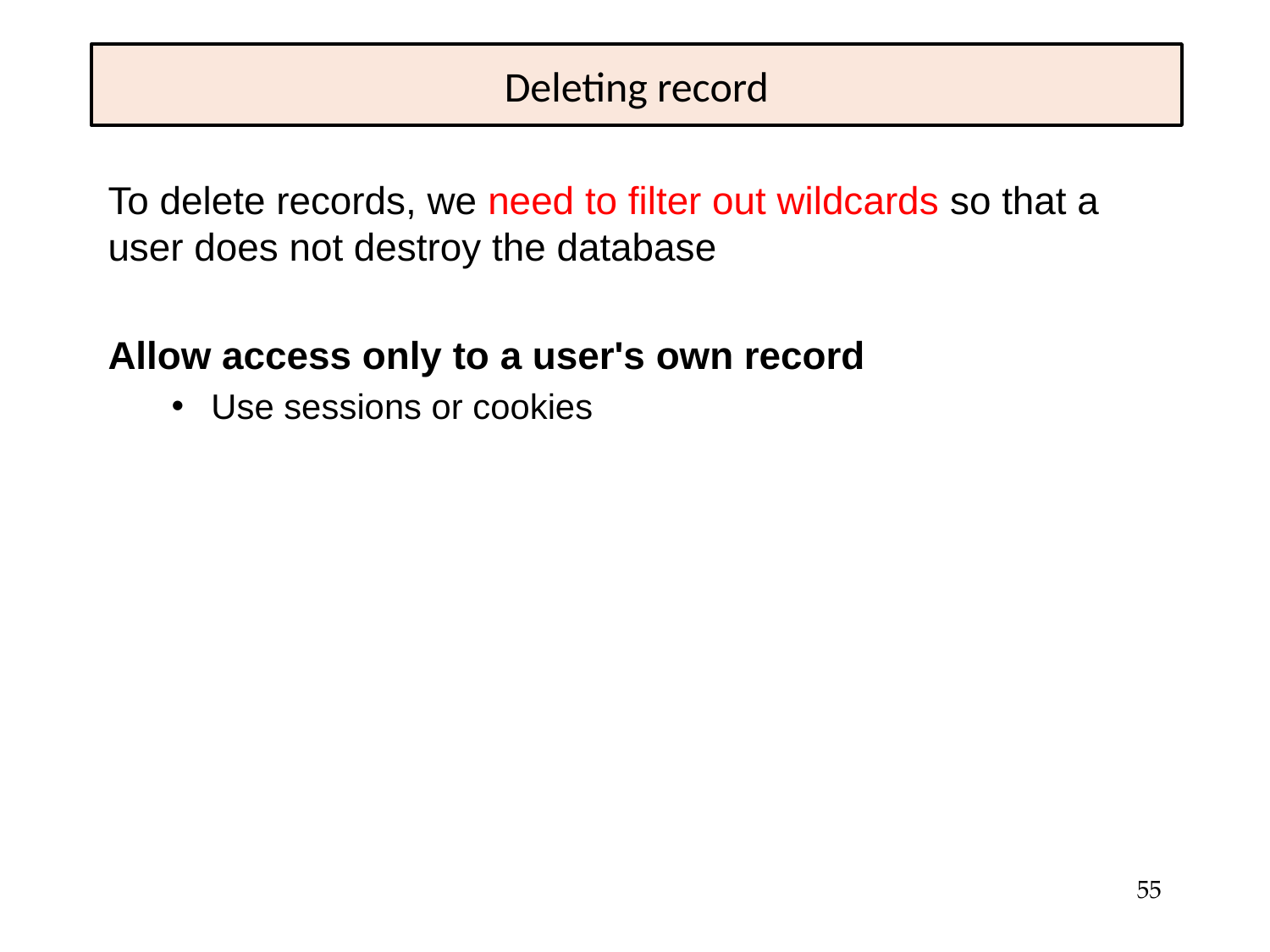

# Deleting record
To delete records, we need to filter out wildcards so that a user does not destroy the database

Allow access only to a user's own record
Use sessions or cookies
55